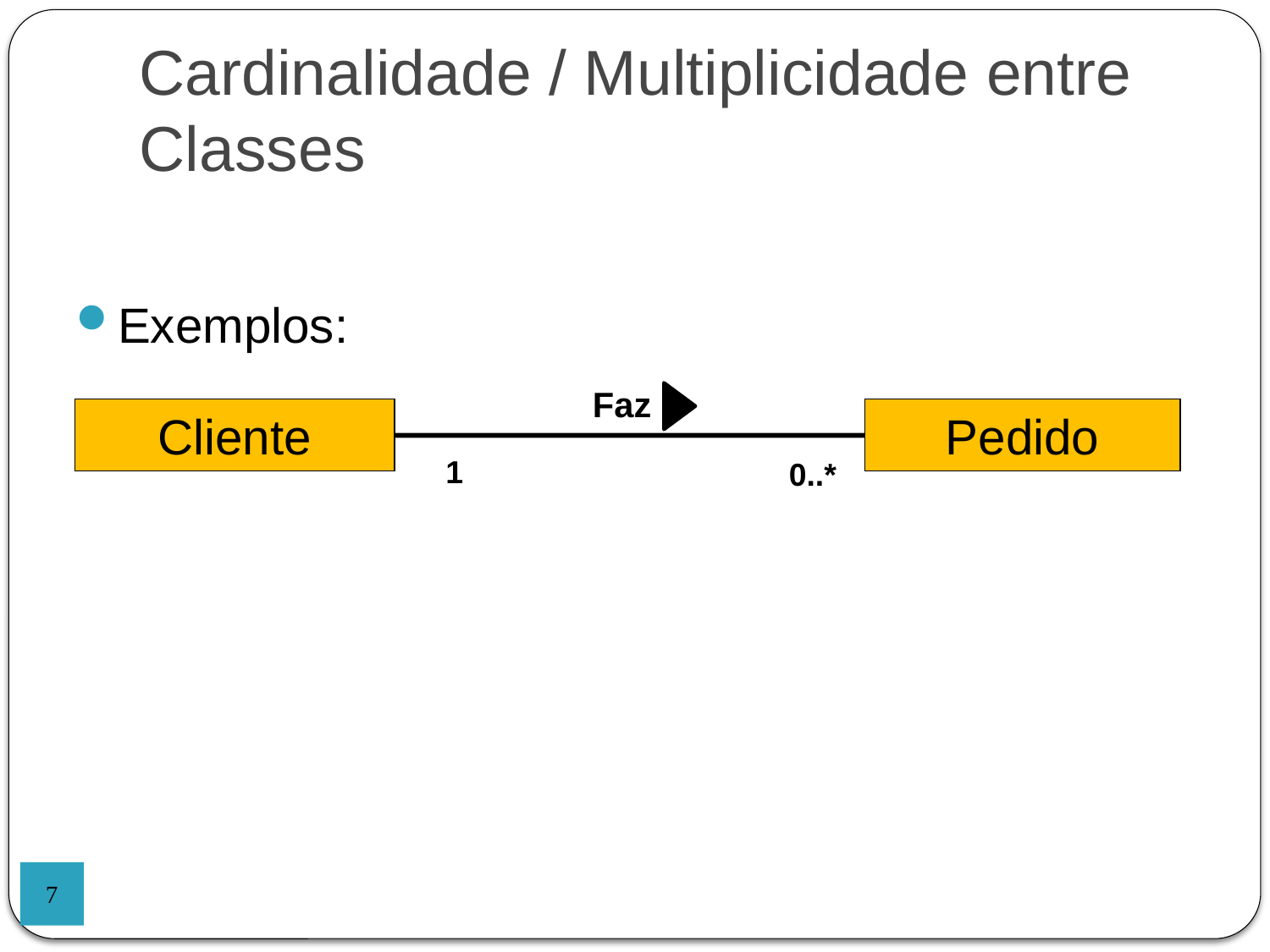

Cardinalidade / Multiplicidade entre Classes

Exemplos:

Faz

Cliente
Pedido

1
0..*
7